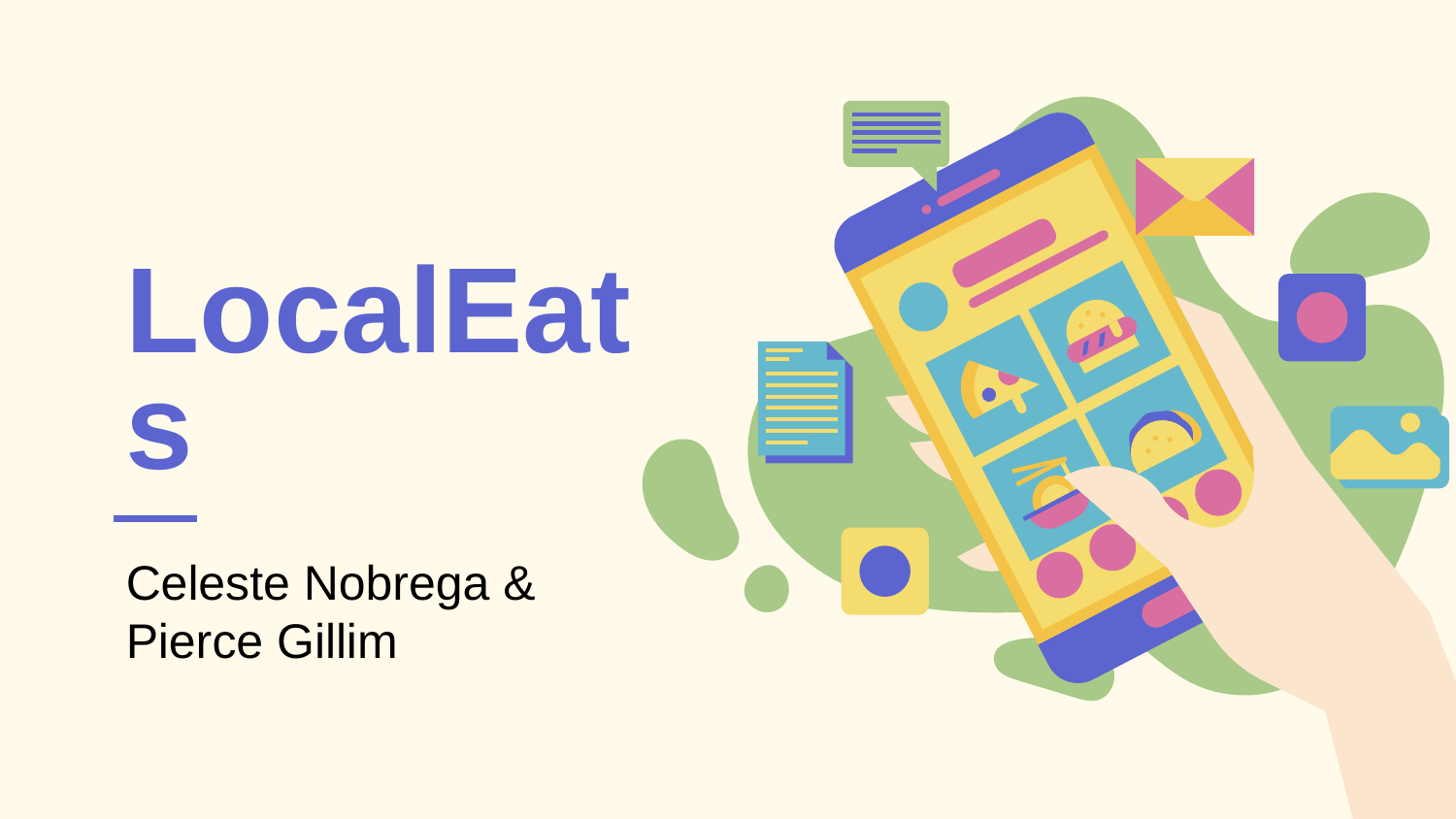

# LocalEats
Celeste Nobrega & Pierce Gillim